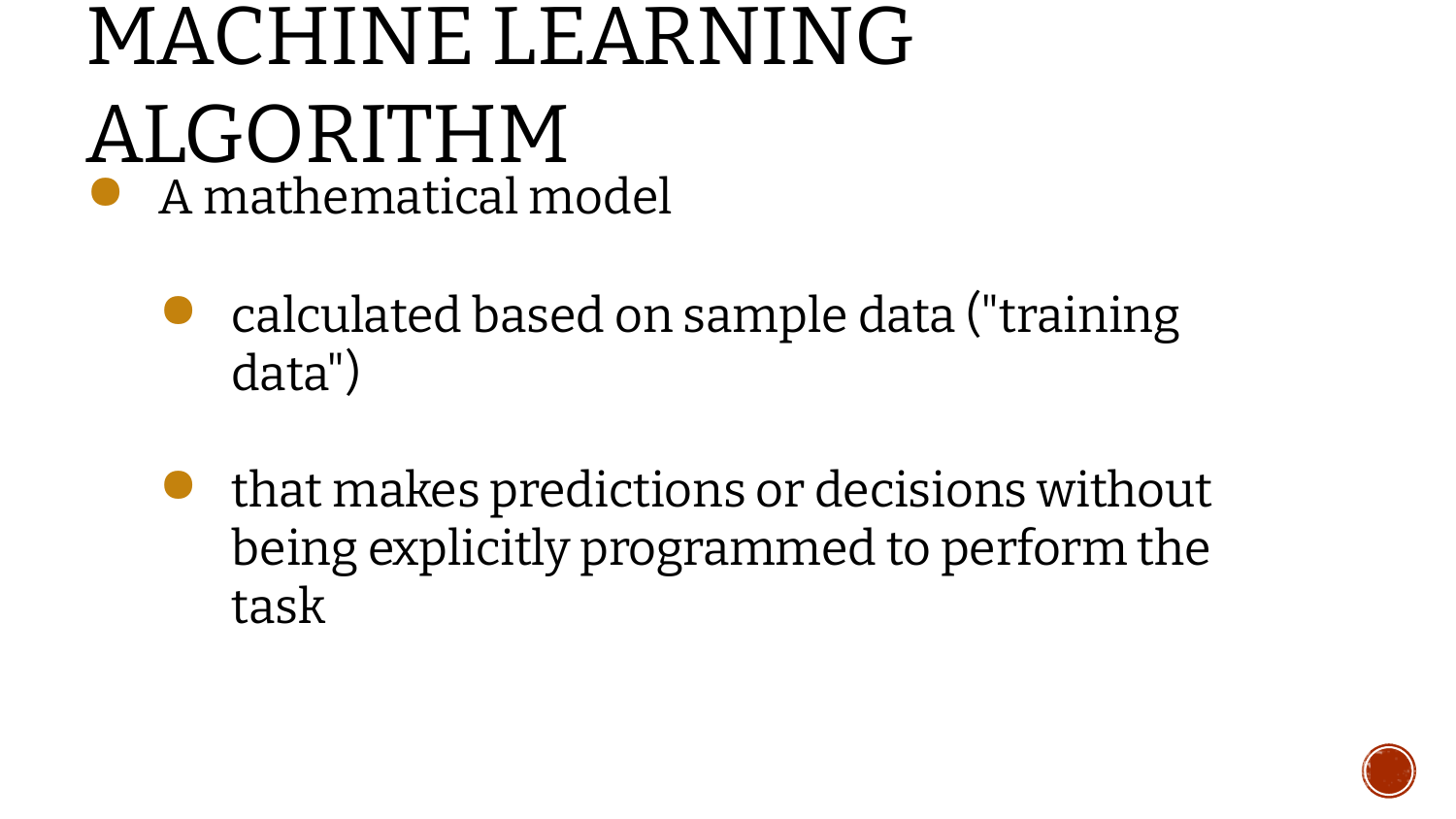

# Machine Learning Algorithm
A mathematical model

calculated based on sample data ("training  data")

that makes predictions or decisions without  being explicitly programmed to perform the  task